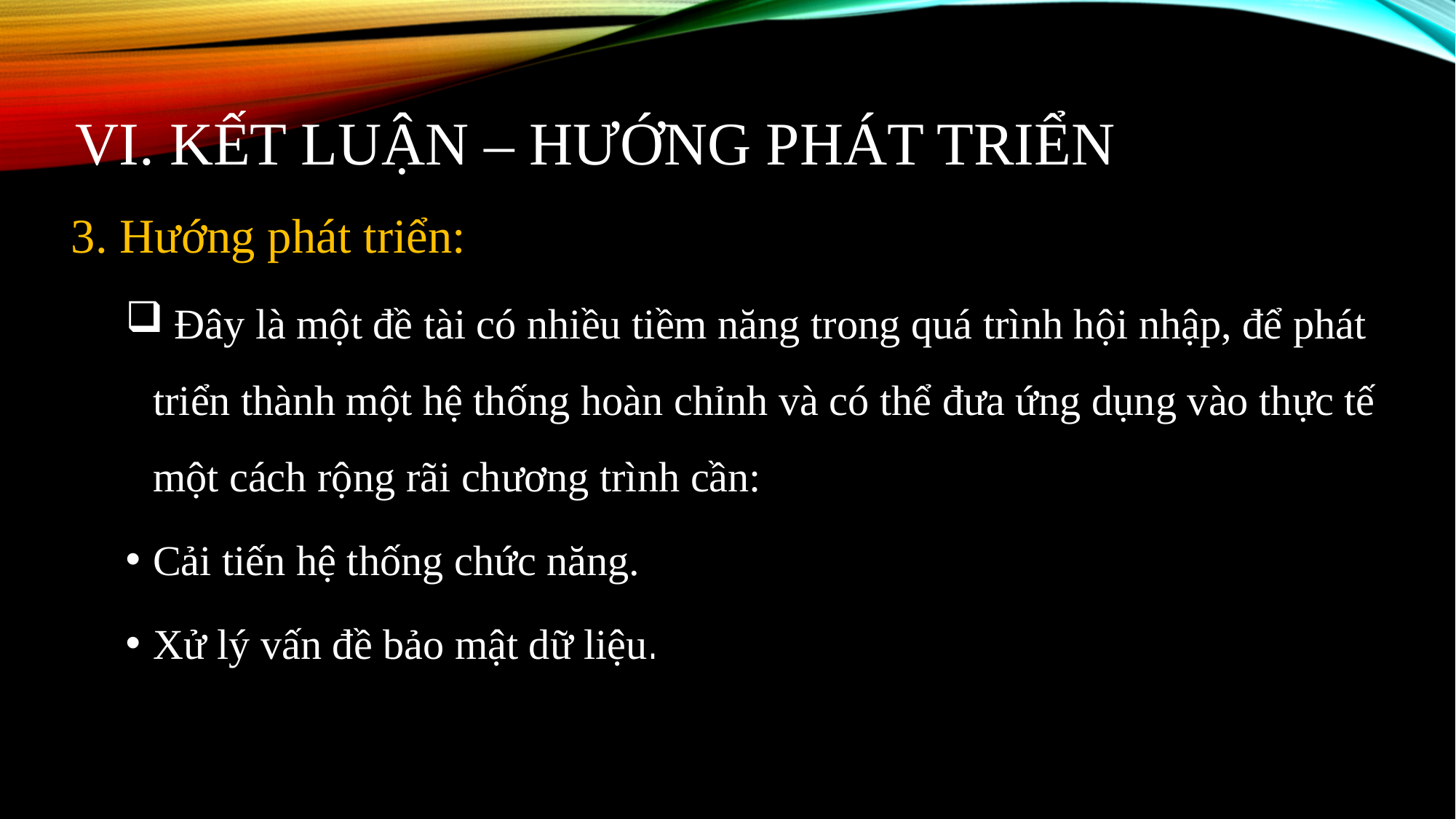

# Vi. Kết luận – hướng phát triển
3. Hướng phát triển:
 Đây là một đề tài có nhiều tiềm năng trong quá trình hội nhập, để phát triển thành một hệ thống hoàn chỉnh và có thể đưa ứng dụng vào thực tế một cách rộng rãi chương trình cần:
Cải tiến hệ thống chức năng.
Xử lý vấn đề bảo mật dữ liệu.